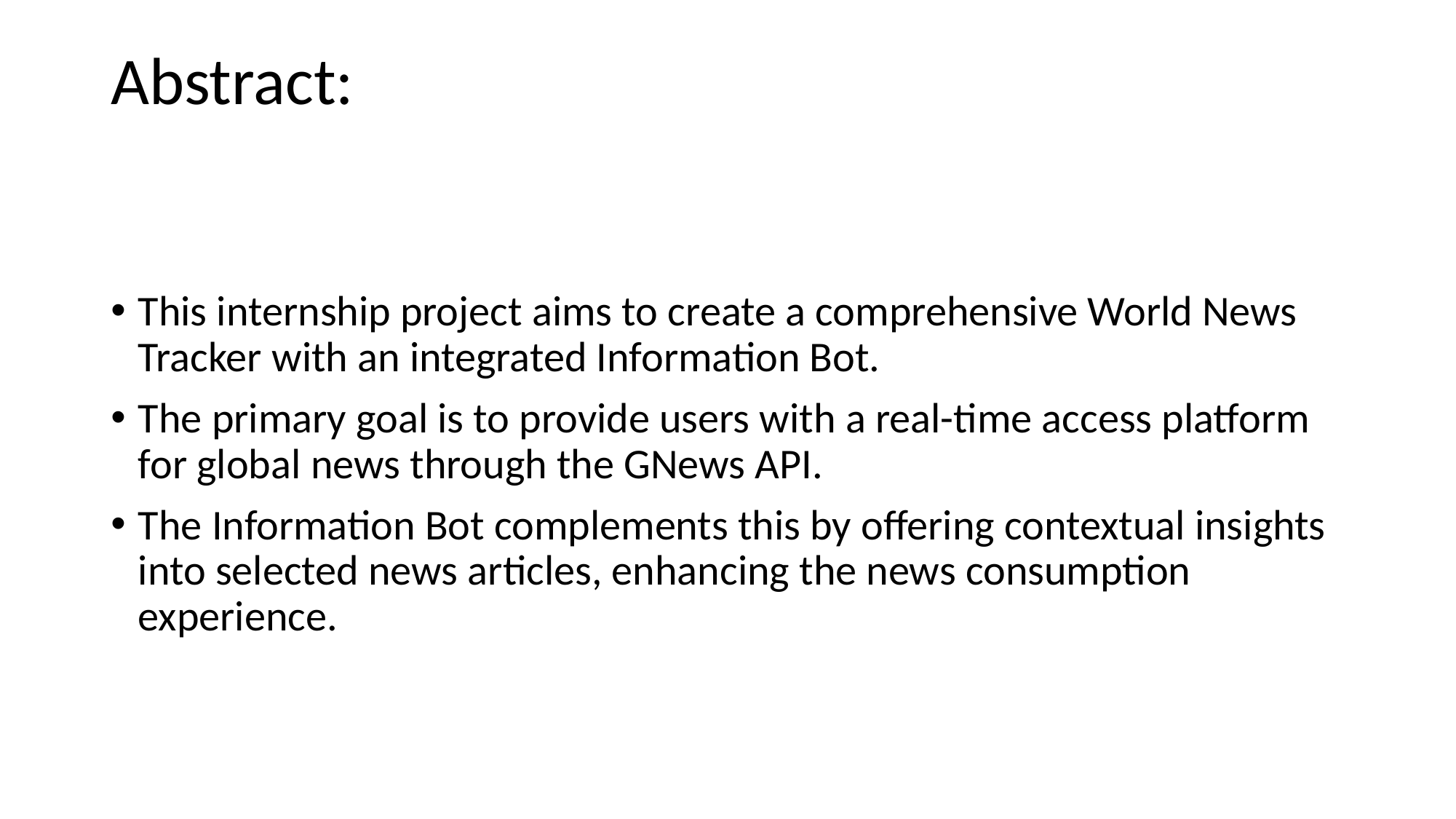

# Abstract:

This internship project aims to create a comprehensive World News Tracker with an integrated Information Bot.
The primary goal is to provide users with a real-time access platform for global news through the GNews API.
The Information Bot complements this by offering contextual insights into selected news articles, enhancing the news consumption experience.